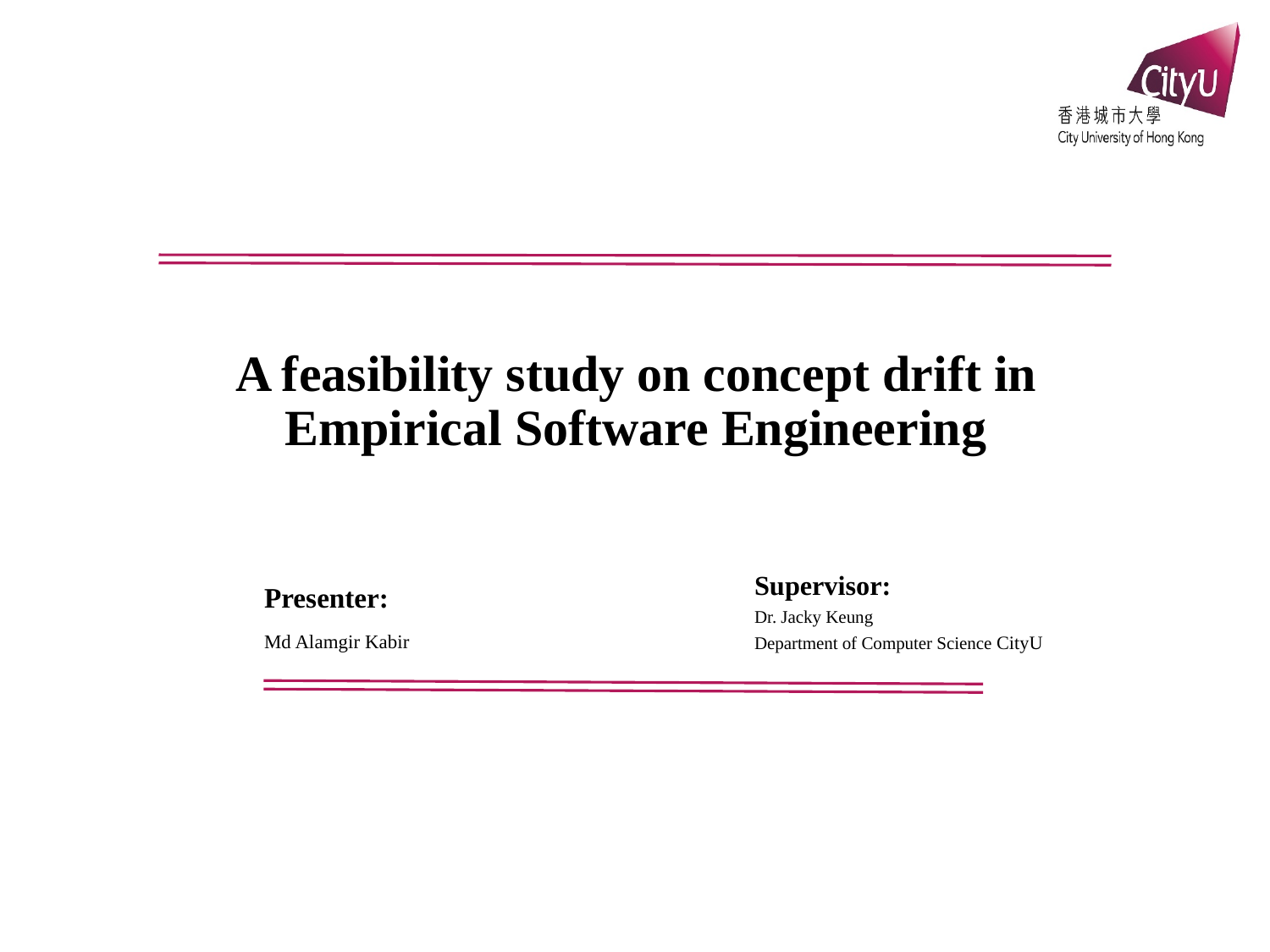

# A feasibility study on concept drift in Empirical Software Engineering
Supervisor:
Dr. Jacky Keung
Department of Computer Science CityU
Presenter:
Md Alamgir Kabir